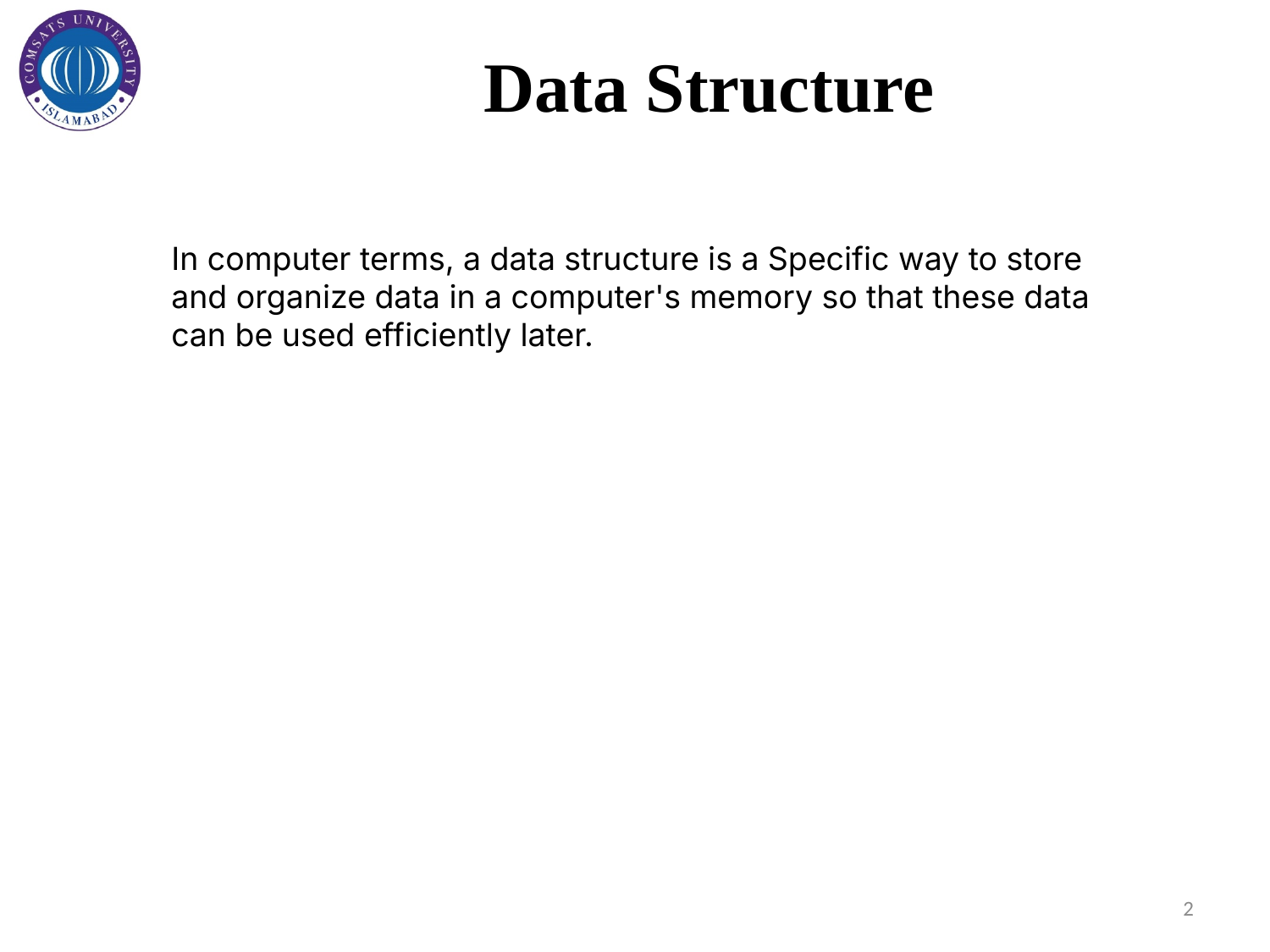

# Data Structure
In computer terms, a data structure is a Specific way to store and organize data in a computer's memory so that these data can be used efficiently later.
2